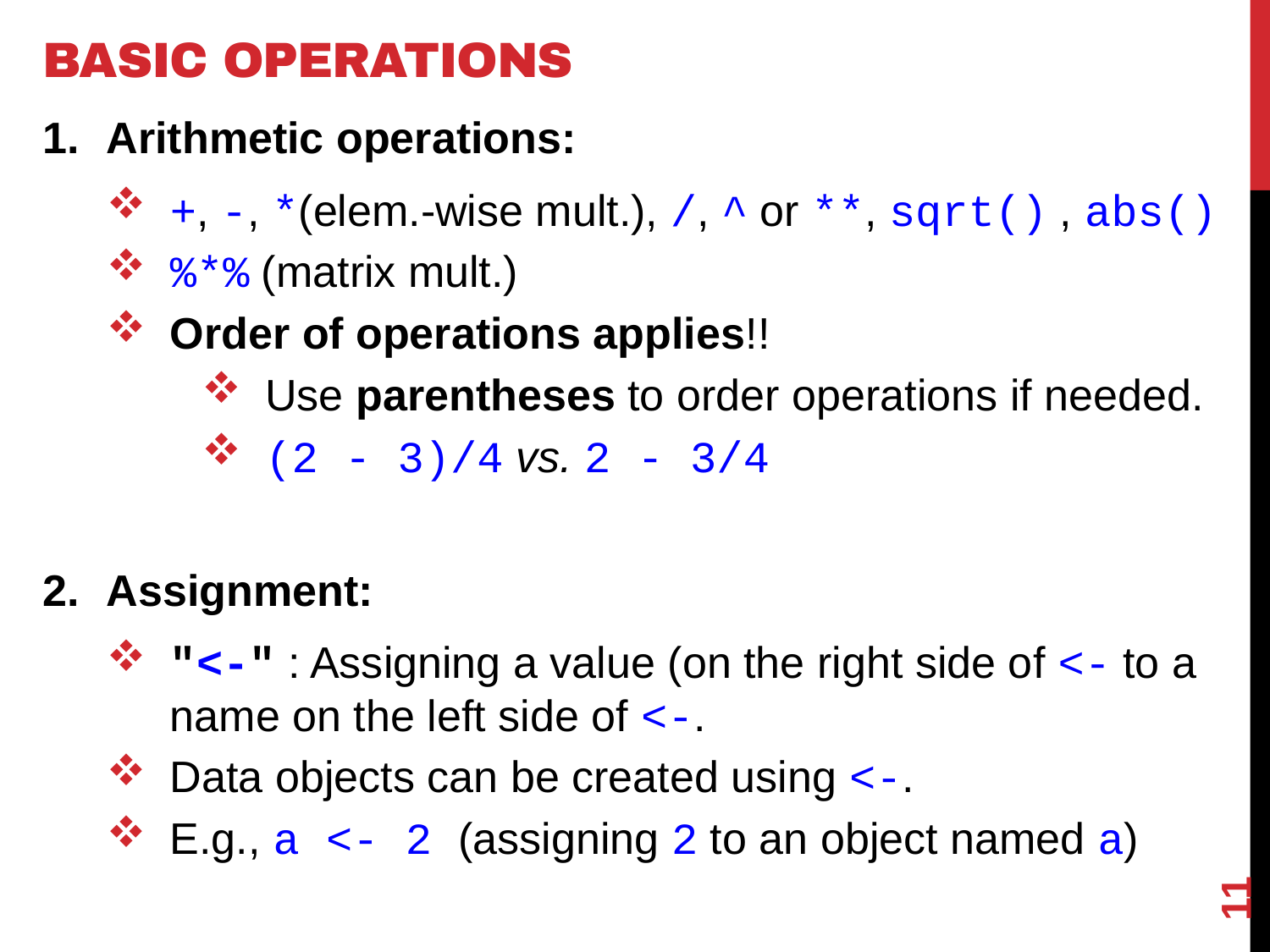

# Basic operations
Arithmetic operations:
+, -, *(elem.-wise mult.), /, ^ or **, sqrt() , abs()
%*% (matrix mult.)
Order of operations applies!!
Use parentheses to order operations if needed.
(2 - 3)/4 vs. 2 - 3/4

Assignment:
"<-" : Assigning a value (on the right side of <- to a name on the left side of <-.
Data objects can be created using <-.
E.g., a <- 2 (assigning 2 to an object named a)

11